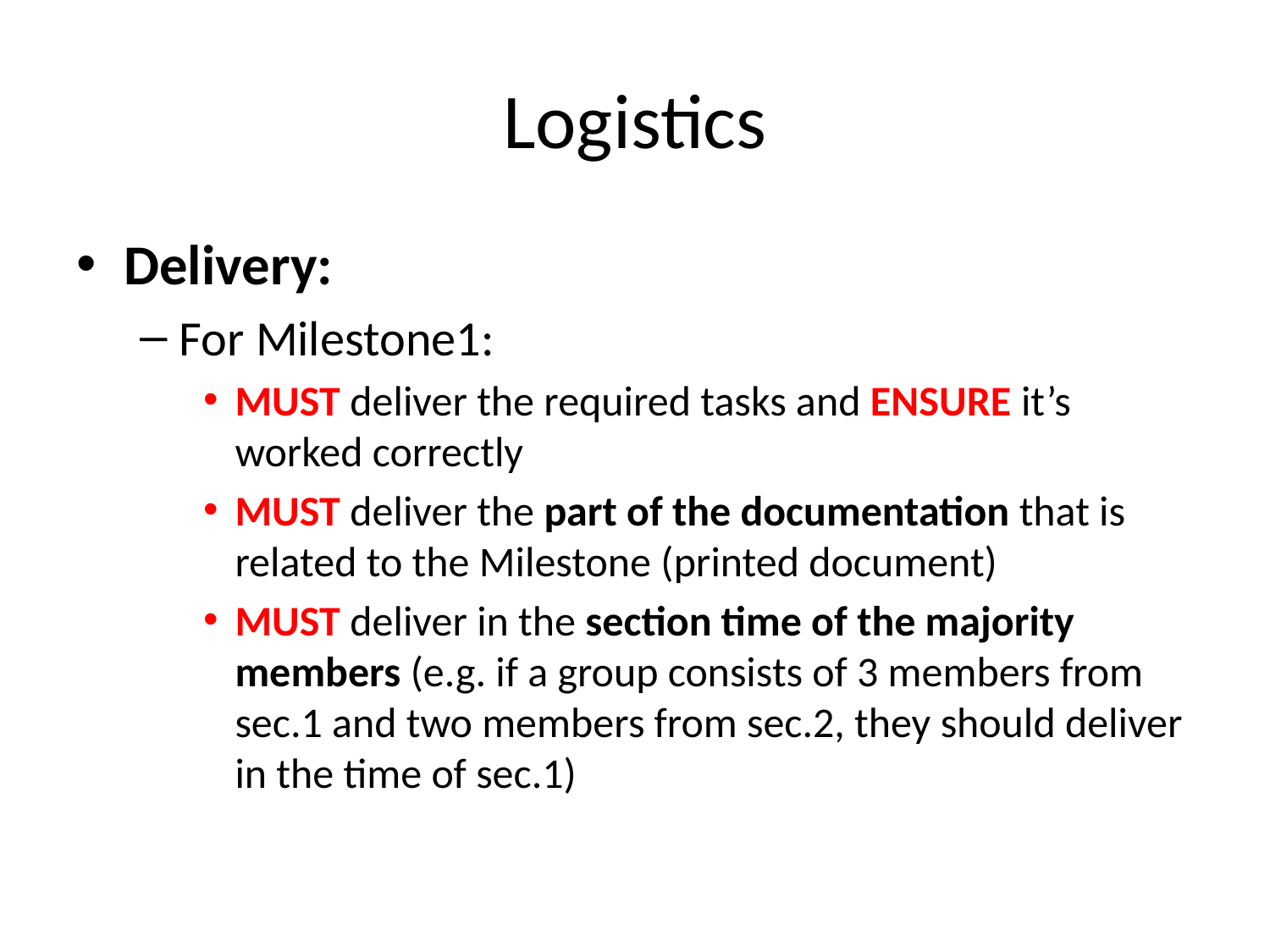

# Logistics
Delivery:
For Milestone1:
MUST deliver the required tasks and ENSURE it’s worked correctly
MUST deliver the part of the documentation that is related to the Milestone (printed document)
MUST deliver in the section time of the majority members (e.g. if a group consists of 3 members from sec.1 and two members from sec.2, they should deliver in the time of sec.1)